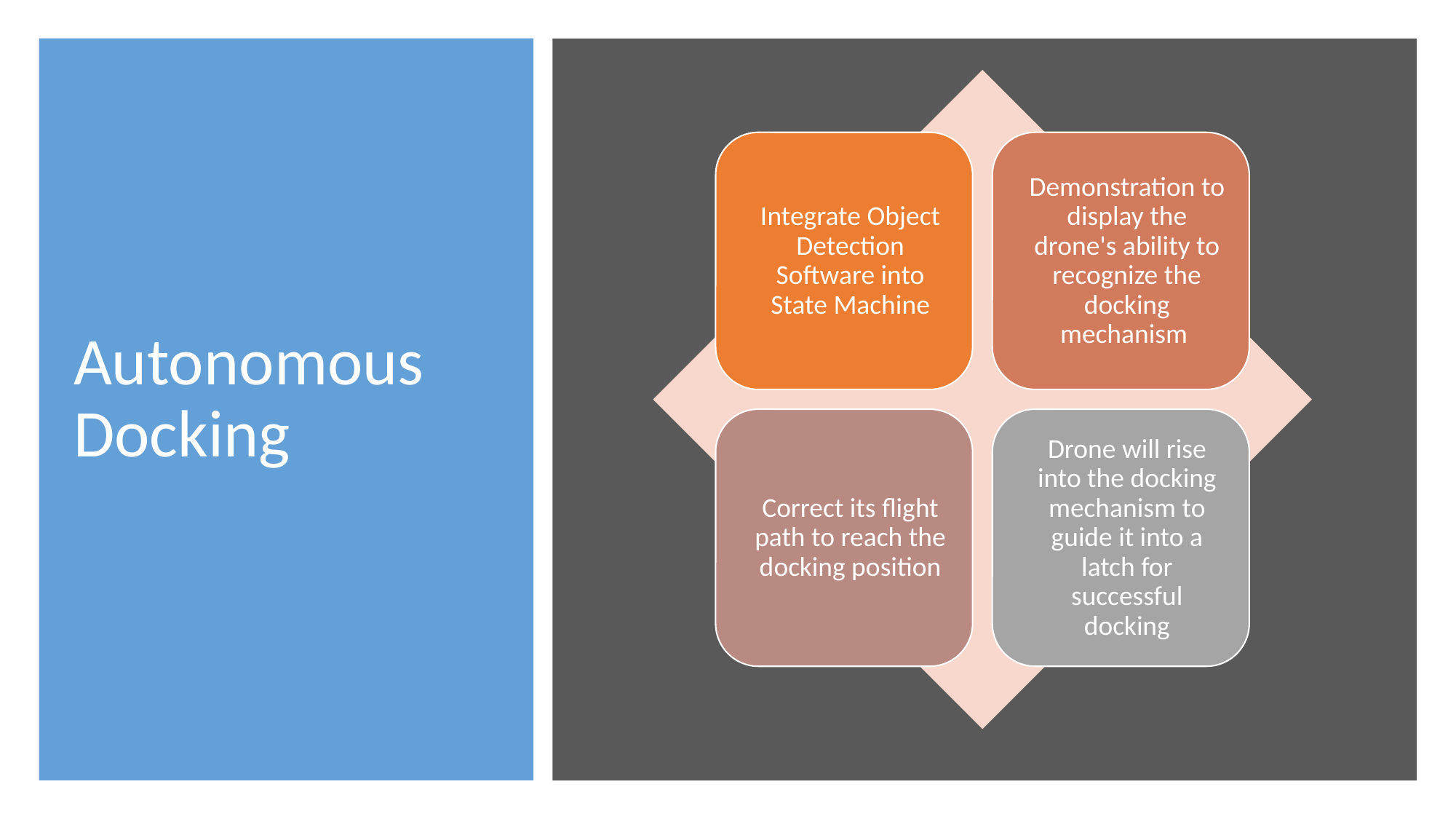

# Autonomous Docking
Integrate Object Detection Software into State Machine
Demonstration to display the drone's ability to recognize the docking mechanism
Correct its flight path to reach the docking position
Drone will rise into the docking mechanism to guide it into a latch for successful docking